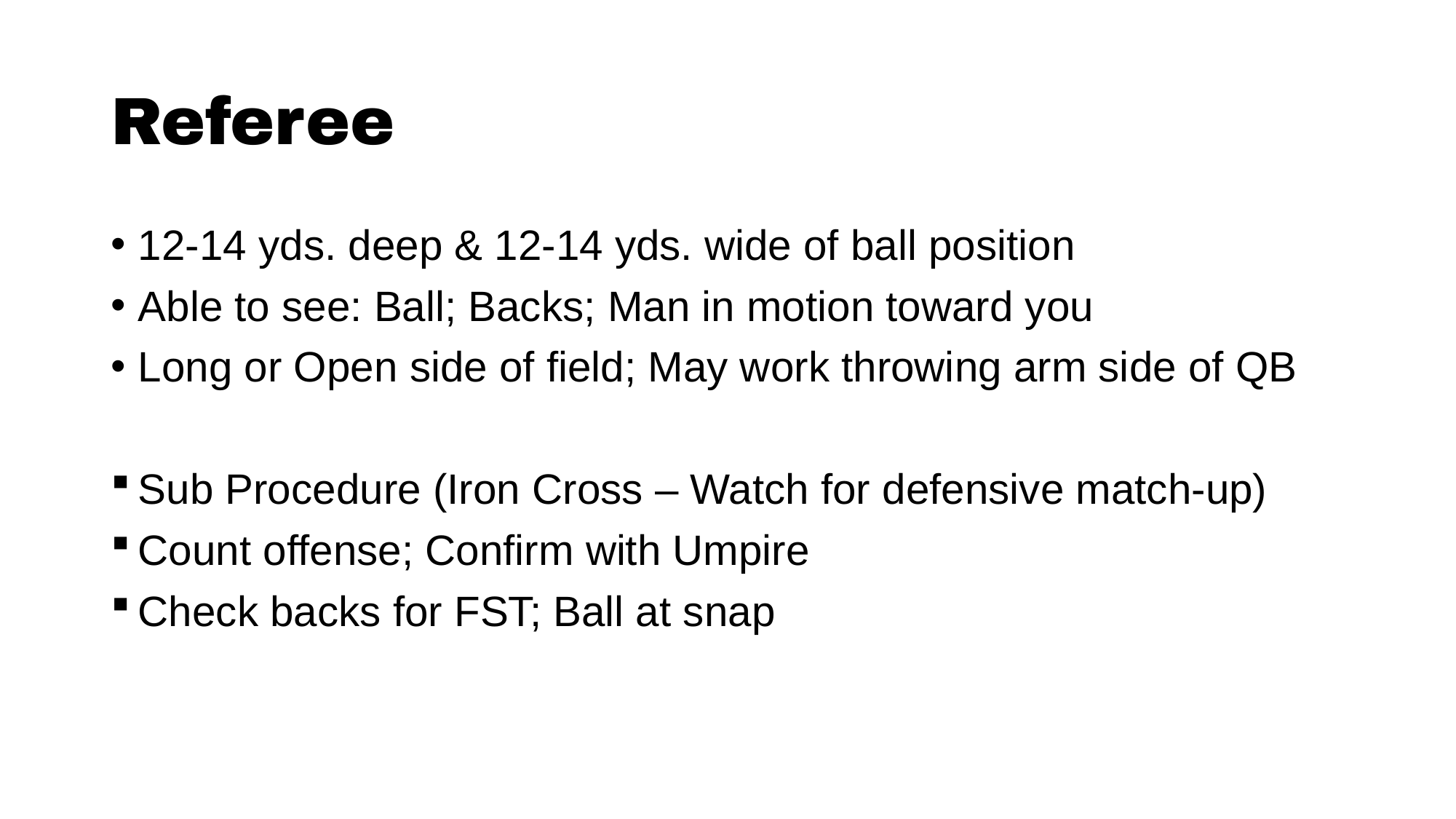

# Referee
12-14 yds. deep & 12-14 yds. wide of ball position
Able to see: Ball; Backs; Man in motion toward you
Long or Open side of field; May work throwing arm side of QB

Sub Procedure (Iron Cross – Watch for defensive match-up)
Count offense; Confirm with Umpire
Check backs for FST; Ball at snap